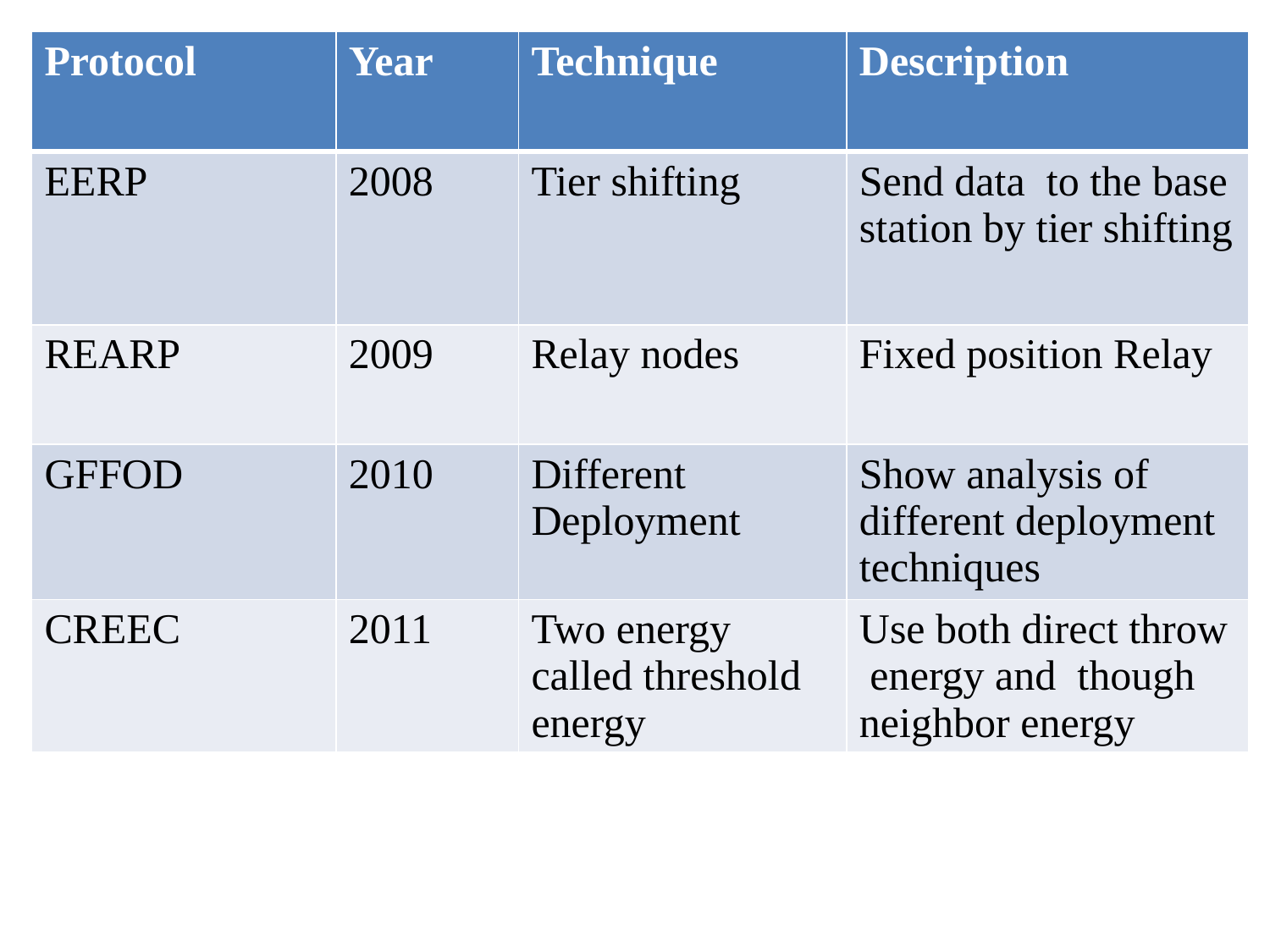

| Protocol | Year | Technique | Description |
| --- | --- | --- | --- |
| EERP | 2008 | Tier shifting | Send data to the base station by tier shifting |
| REARP | 2009 | Relay nodes | Fixed position Relay |
| GFFOD | 2010 | Different Deployment | Show analysis of different deployment techniques |
| CREEC | 2011 | Two energy called threshold energy | Use both direct throw energy and though neighbor energy |
#